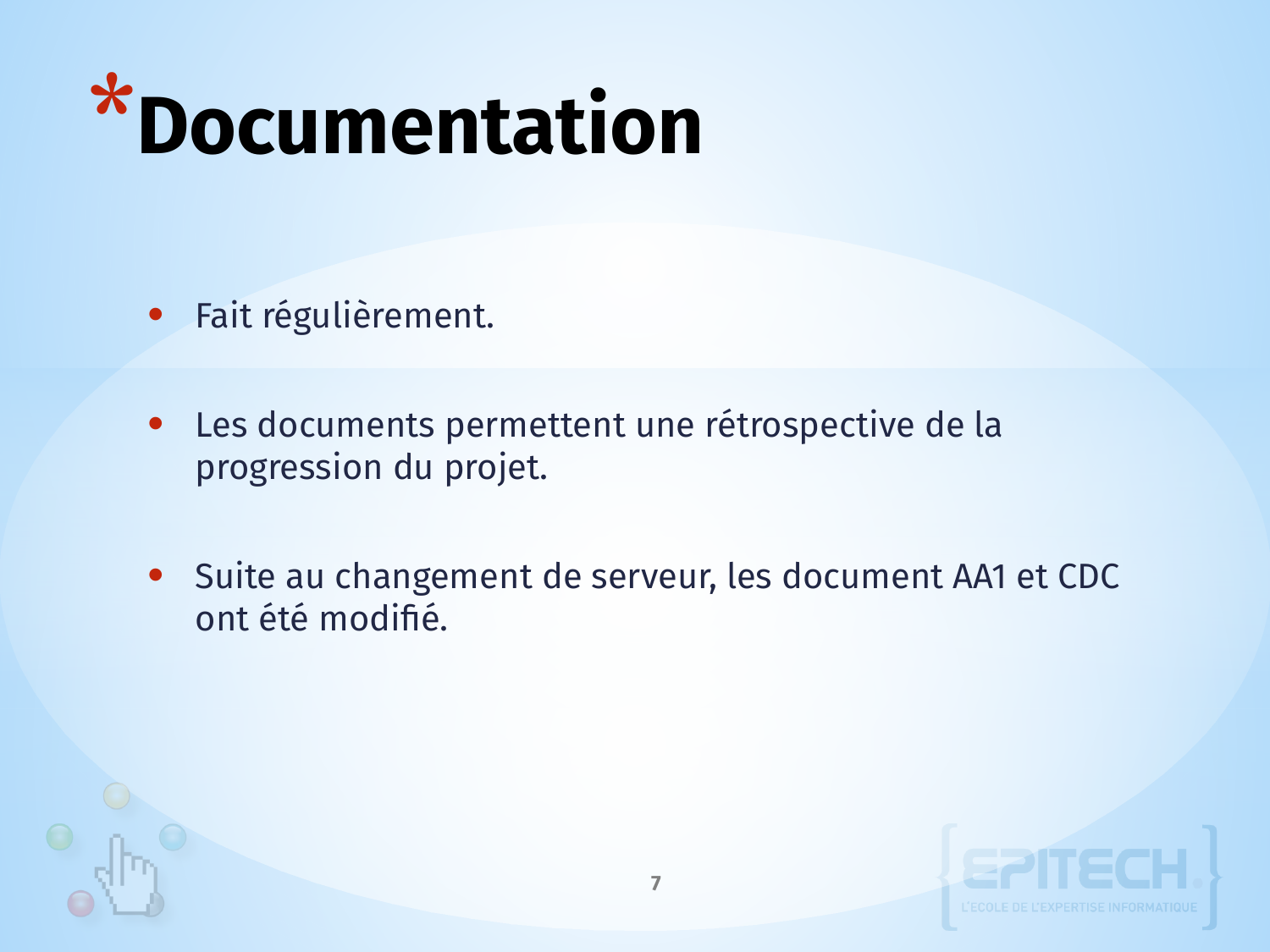

# Documentation
Fait régulièrement.

Les documents permettent une rétrospective de la progression du projet.

Suite au changement de serveur, les document AA1 et CDC ont été modifié.
7